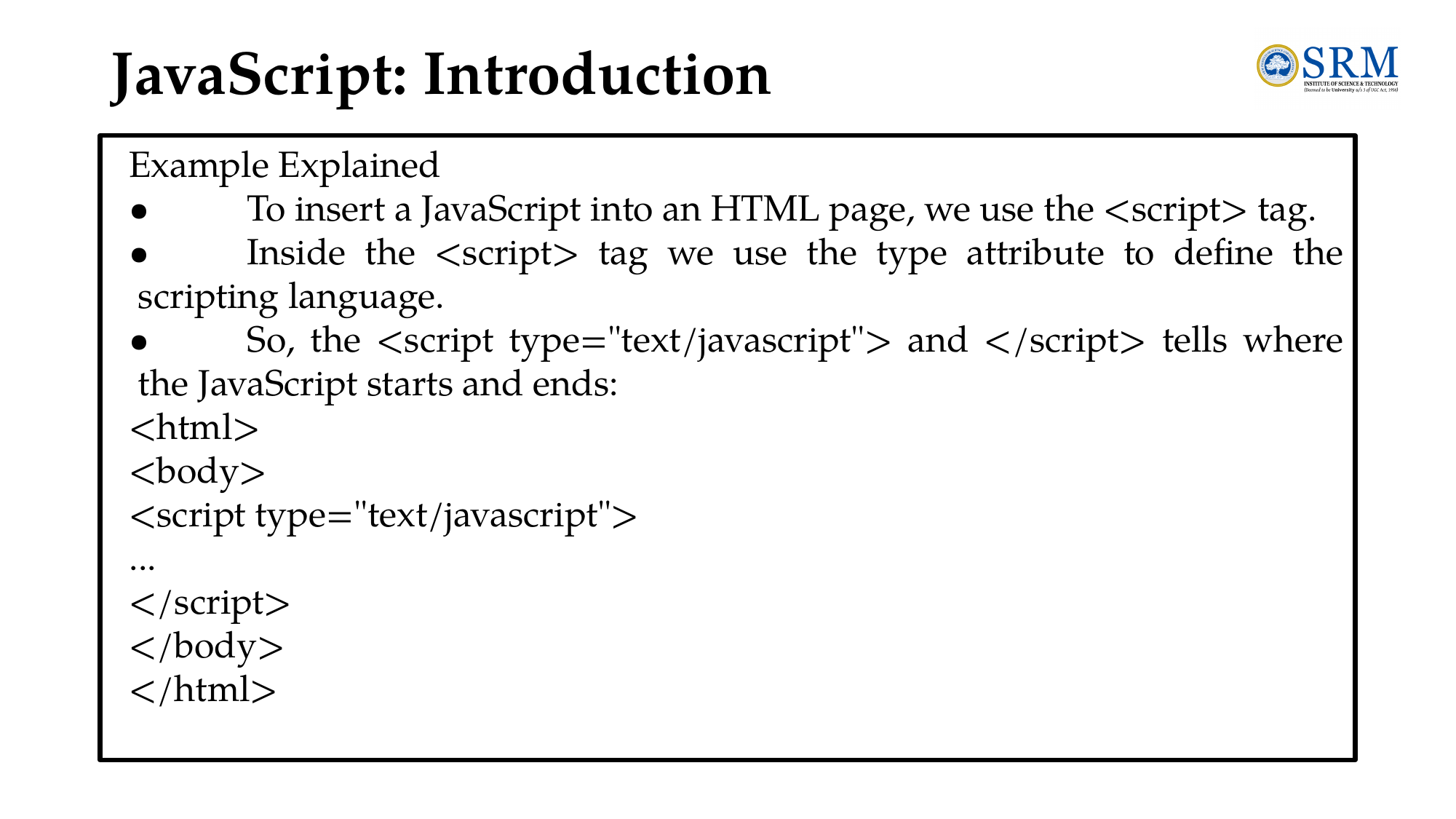

# JavaScript: Introduction
Example Explained
•	To insert a JavaScript into an HTML page, we use the <script> tag.
•	Inside the <script> tag we use the type attribute to define the scripting language.
•	So, the <script type="text/javascript"> and </script> tells where the JavaScript starts and ends:
<html>
<body>
<script type="text/javascript">
...
</script>
</body>
</html>